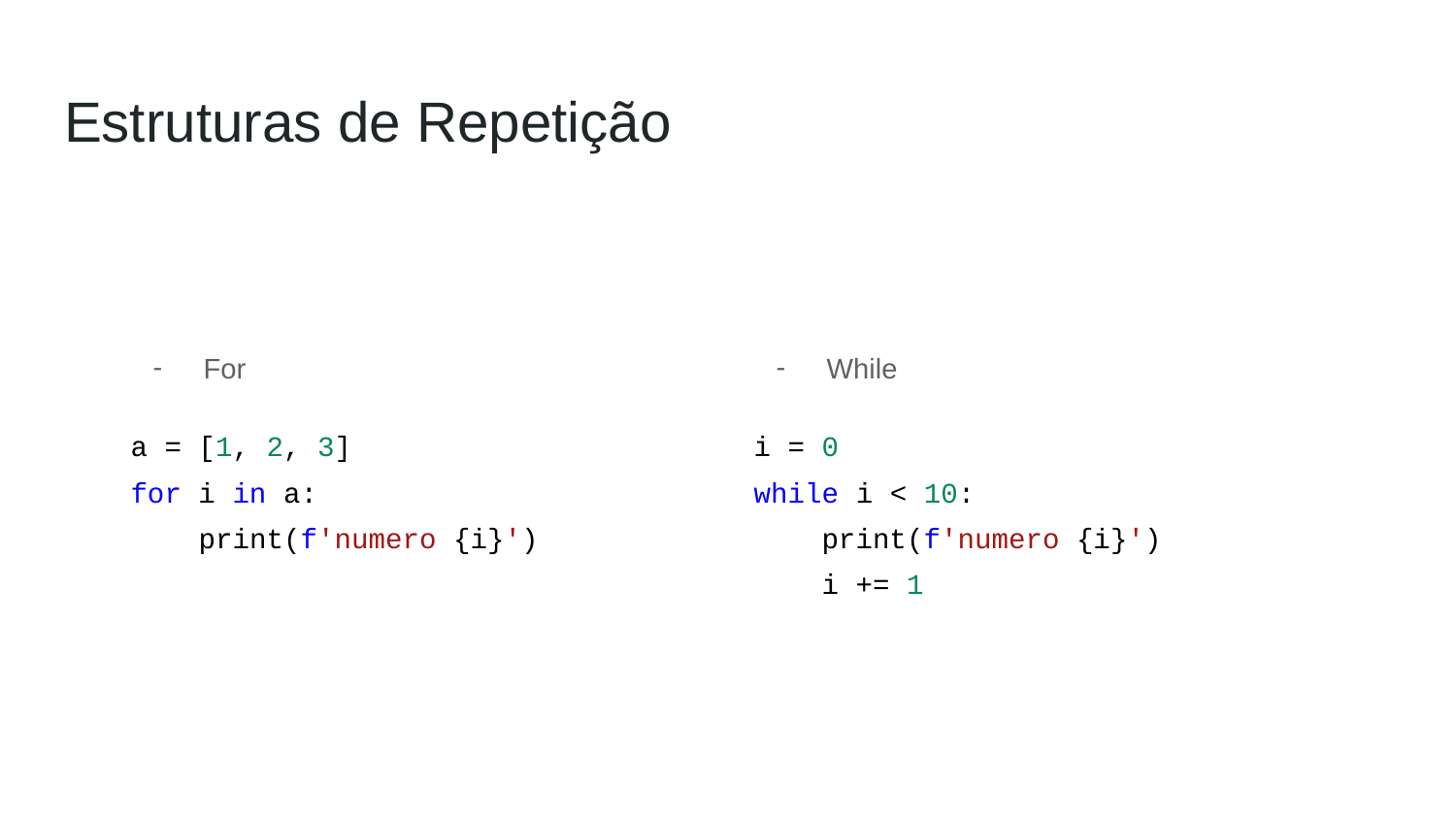

# Estruturas de Repetição
For
a = [1, 2, 3]
for i in a:
    print(f'numero {i}')

While
i = 0
while i < 10:
    print(f'numero {i}')
    i += 1